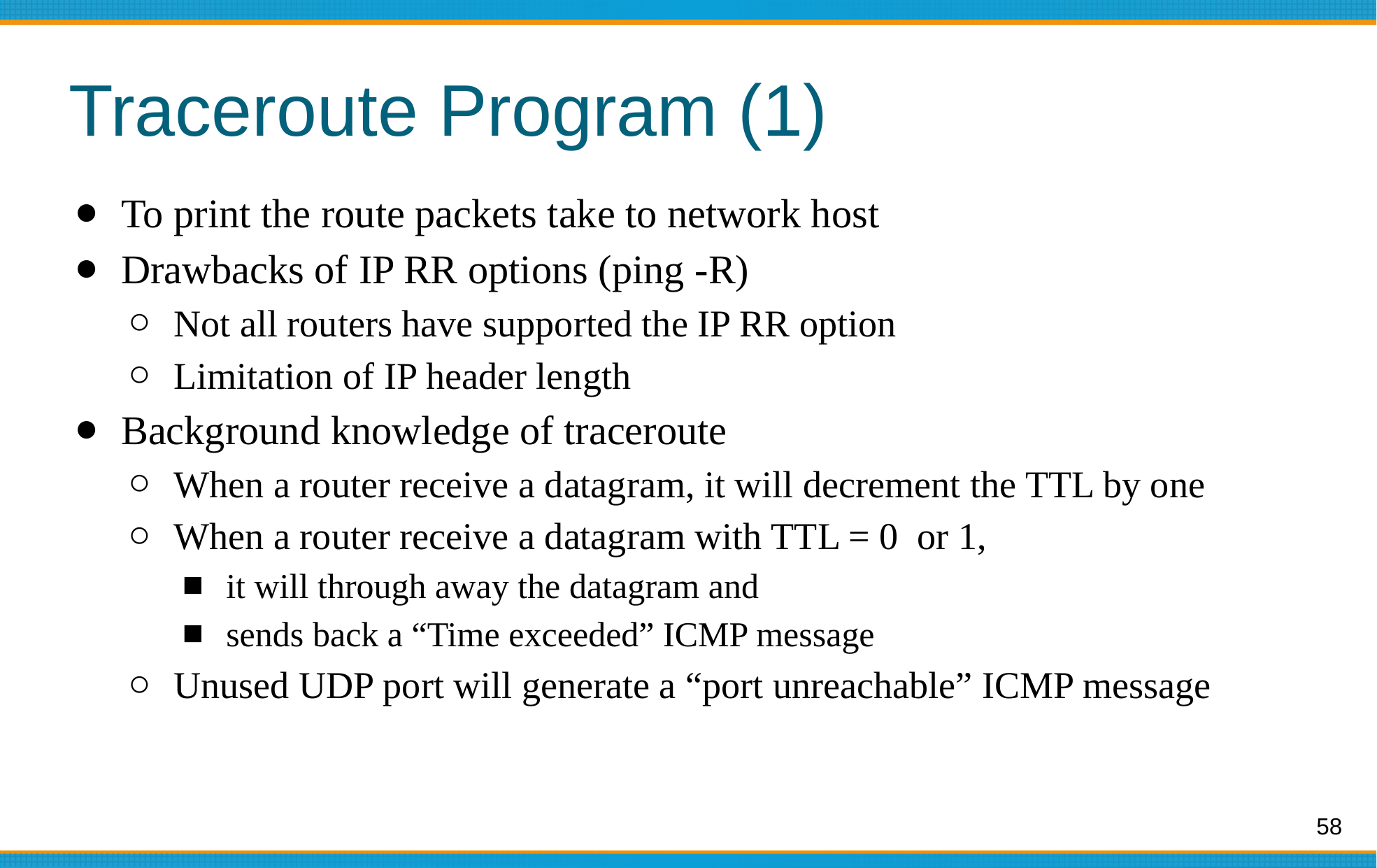

# Traceroute Program (1)
To print the route packets take to network host
Drawbacks of IP RR options (ping -R)
Not all routers have supported the IP RR option
Limitation of IP header length
Background knowledge of traceroute
When a router receive a datagram, it will decrement the TTL by one
When a router receive a datagram with TTL = 0  or 1,
it will through away the datagram and
sends back a “Time exceeded” ICMP message
Unused UDP port will generate a “port unreachable” ICMP message
58